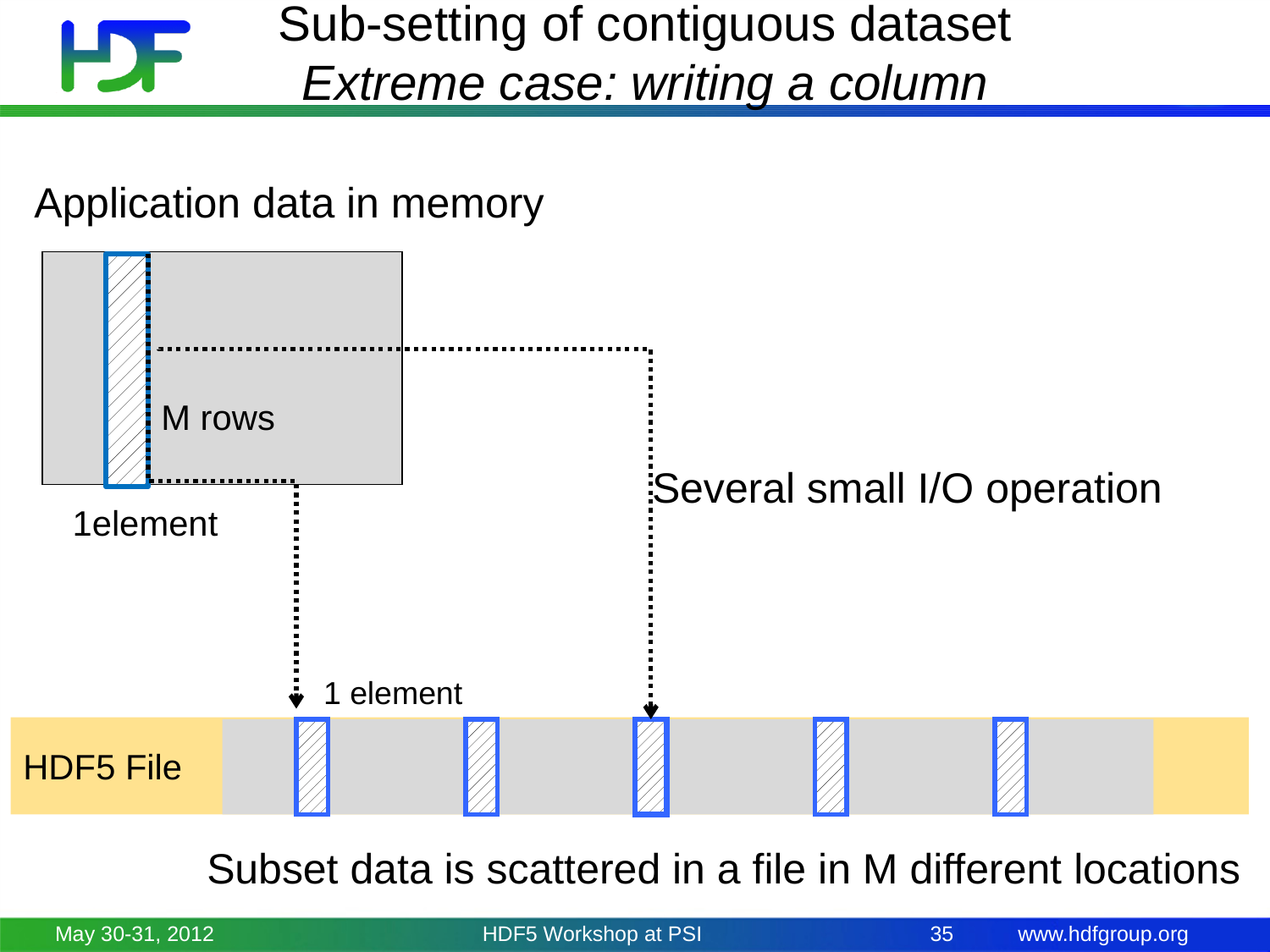

# Sub-setting of contiguous dataset Extreme case: writing a column
Application data in memory

M rows
Several small I/O operation
1element
1 element

HDF5 File
Subset data is scattered in a file in M different locations
May 30-31, 2012
HDF5 Workshop at PSI
35